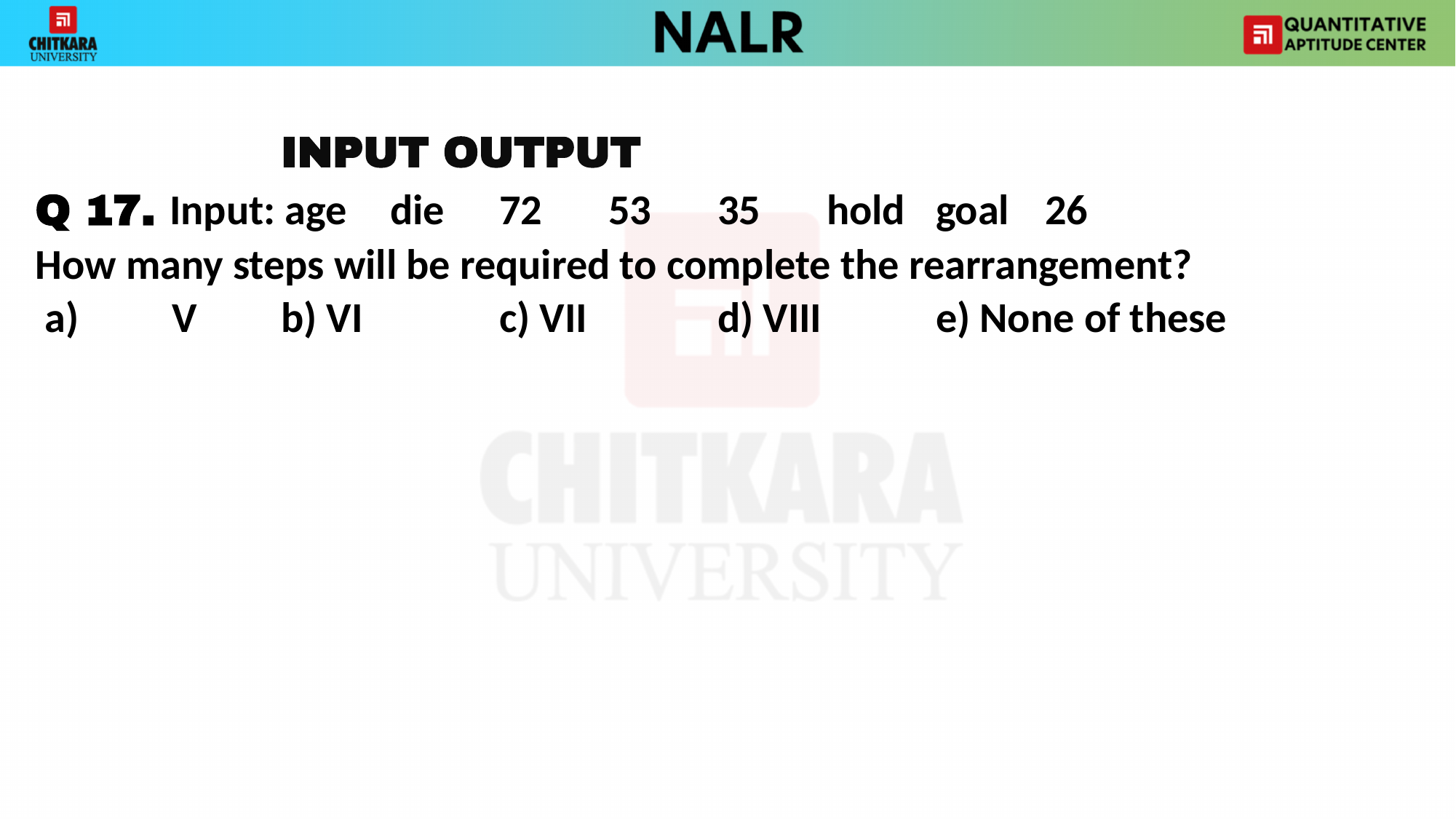

INPUT OUTPUT
Q 17. Input: age	die	72	53	35	hold	goal	26
How many steps will be required to complete the rearrangement?
 a)	V	b) VI 		c) VII		d) VIII		e) None of these